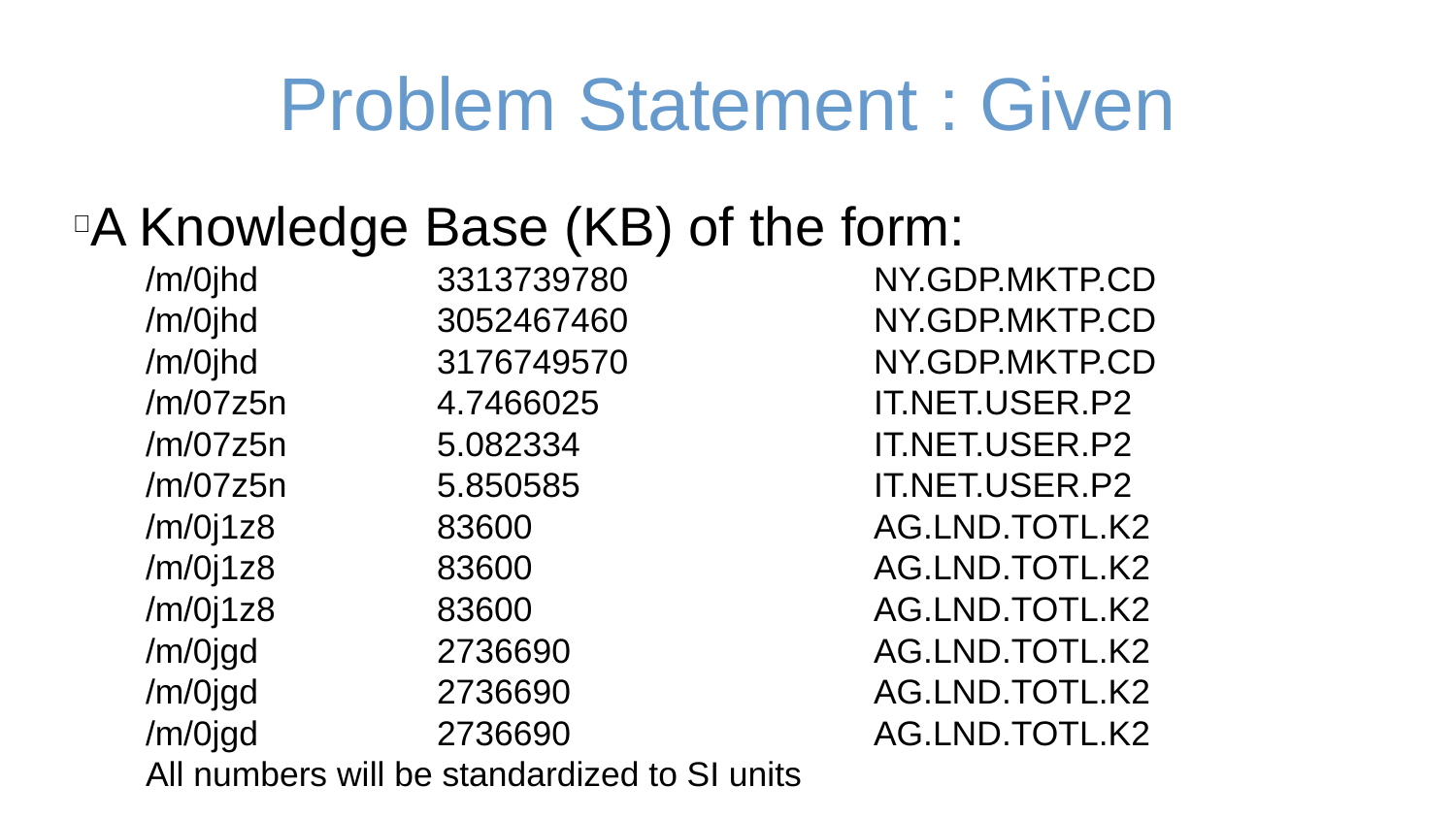

Problem Statement : Given
A Knowledge Base (KB) of the form:
/m/0jhd		3313739780		NY.GDP.MKTP.CD
/m/0jhd		3052467460		NY.GDP.MKTP.CD
/m/0jhd		3176749570		NY.GDP.MKTP.CD
/m/07z5n		4.7466025	 	IT.NET.USER.P2
/m/07z5n		5.082334			IT.NET.USER.P2
/m/07z5n		5.850585			IT.NET.USER.P2
/m/0j1z8		83600		 	AG.LND.TOTL.K2
/m/0j1z8		83600			AG.LND.TOTL.K2
/m/0j1z8		83600		 	AG.LND.TOTL.K2
/m/0jgd		2736690			AG.LND.TOTL.K2
/m/0jgd		2736690			AG.LND.TOTL.K2
/m/0jgd		2736690			AG.LND.TOTL.K2
All numbers will be standardized to SI units